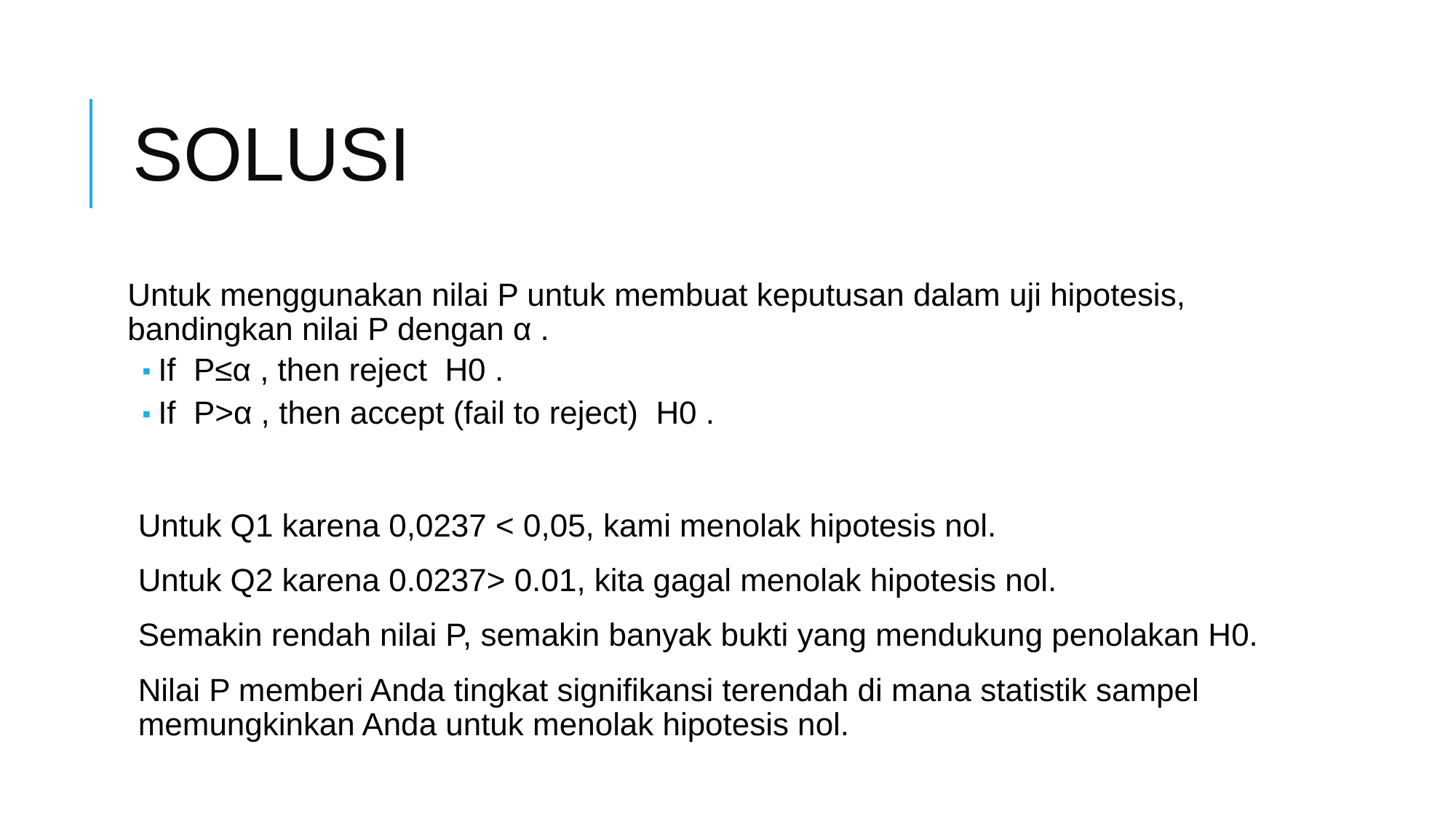

# SOLUSI
Untuk menggunakan nilai P untuk membuat keputusan dalam uji hipotesis, bandingkan nilai P dengan α .
If  P≤α , then reject  H0 .
If  P>α , then accept (fail to reject)  H0 .

Untuk Q1 karena 0,0237 < 0,05, kami menolak hipotesis nol.
Untuk Q2 karena 0.0237> 0.01, kita gagal menolak hipotesis nol.
Semakin rendah nilai P, semakin banyak bukti yang mendukung penolakan H0.
Nilai P memberi Anda tingkat signifikansi terendah di mana statistik sampel memungkinkan Anda untuk menolak hipotesis nol.